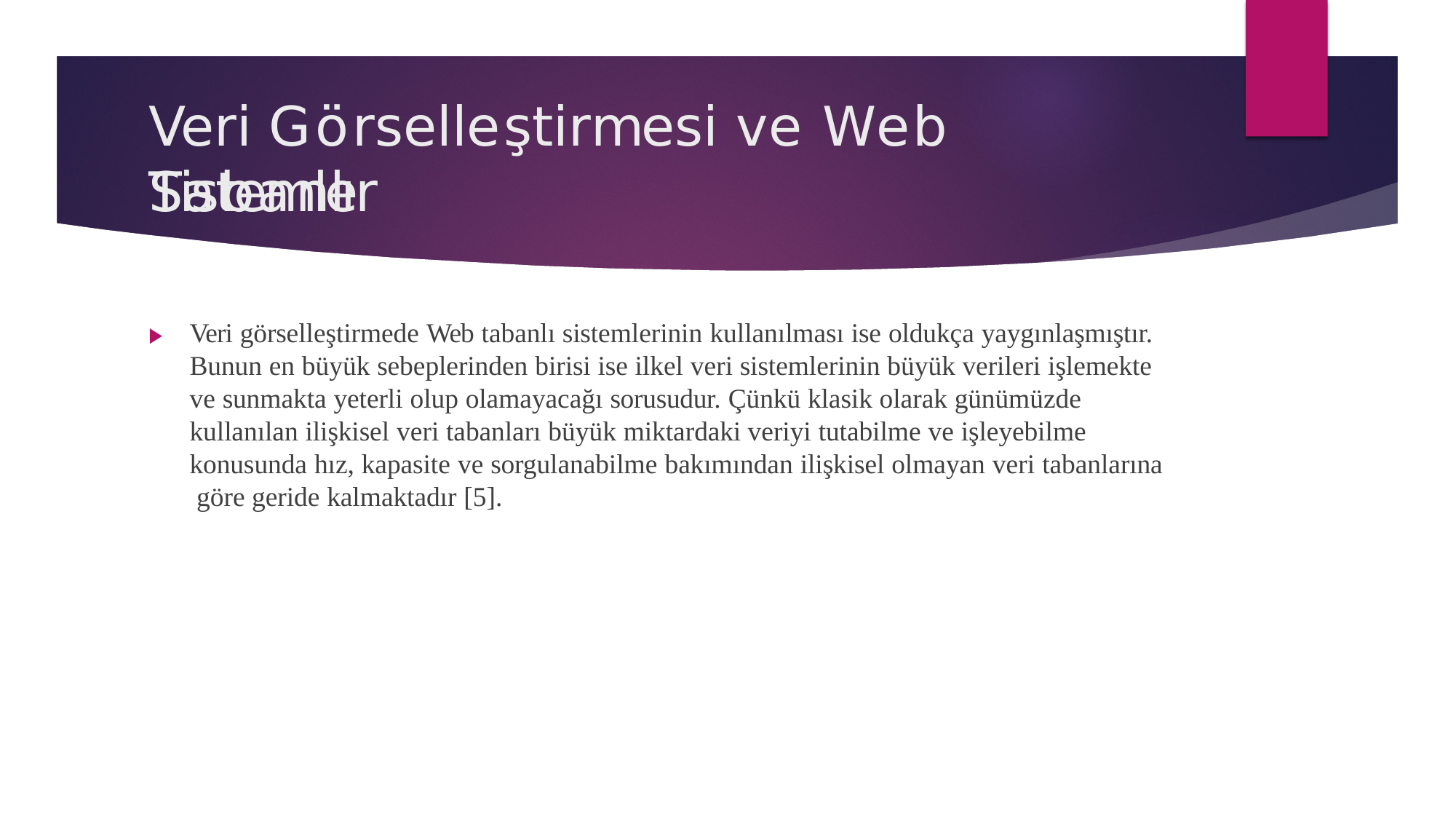

# Veri Görselleştirmesi ve Web Tabanlı
Sistemler
▶	Veri görselleştirmede Web tabanlı sistemlerinin kullanılması ise oldukça yaygınlaşmıştır.  Bunun en büyük sebeplerinden birisi ise ilkel veri sistemlerinin büyük verileri işlemekte  ve sunmakta yeterli olup olamayacağı sorusudur. Çünkü klasik olarak günümüzde  kullanılan ilişkisel veri tabanları büyük miktardaki veriyi tutabilme ve işleyebilme  konusunda hız, kapasite ve sorgulanabilme bakımından ilişkisel olmayan veri tabanlarına  göre geride kalmaktadır [5].